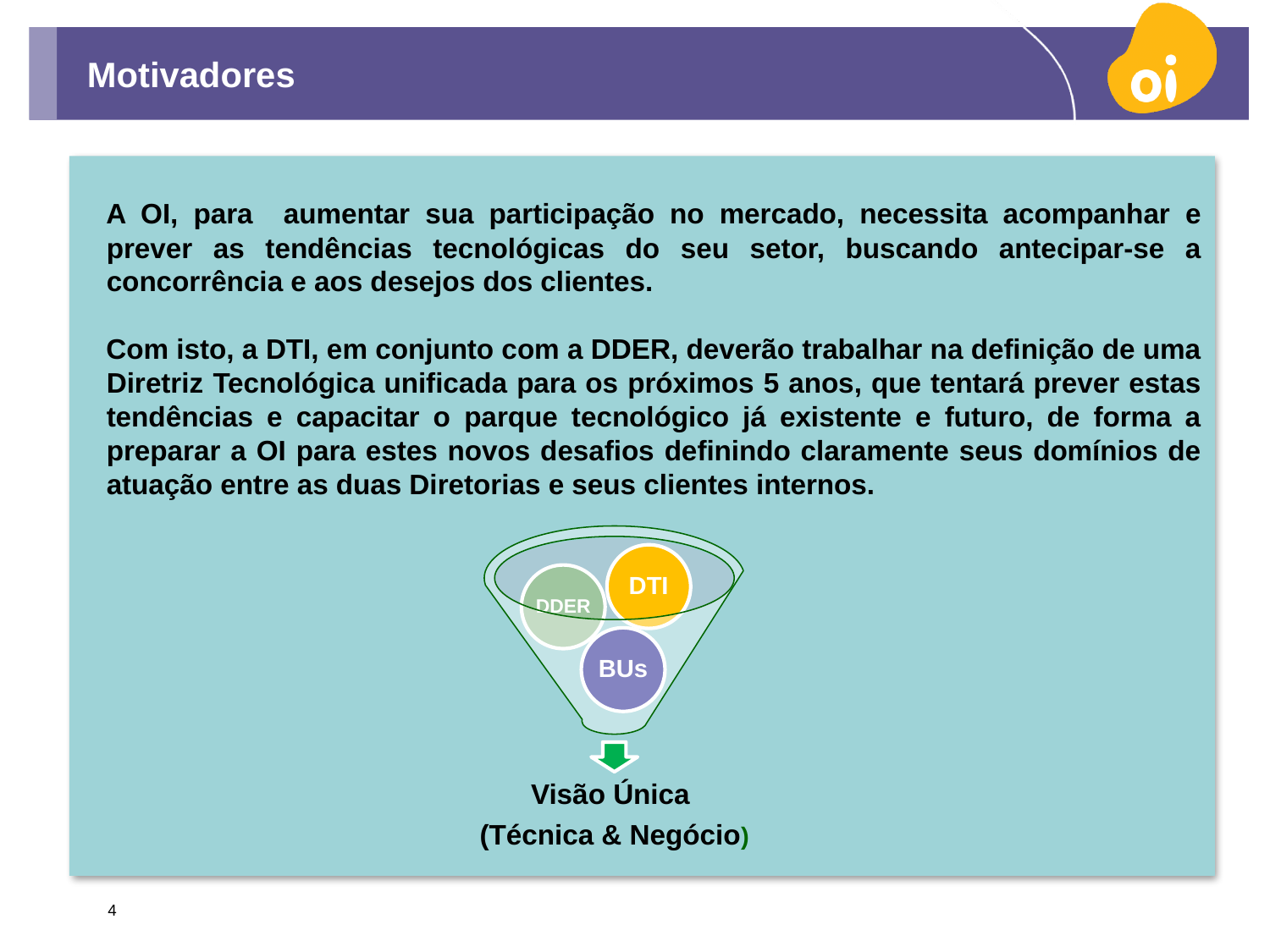

Motivadores

A OI, para  aumentar sua participação no mercado, necessita acompanhar e prever as tendências tecnológicas do seu setor, buscando antecipar-se a concorrência e aos desejos dos clientes.

Com isto, a DTI, em conjunto com a DDER, deverão trabalhar na definição de uma Diretriz Tecnológica unificada para os próximos 5 anos, que tentará prever estas tendências e capacitar o parque tecnológico já existente e futuro, de forma a preparar a OI para estes novos desafios definindo claramente seus domínios de atuação entre as duas Diretorias e seus clientes internos.

Visão Única
(Técnica & Negócio)
BUs
DDER
DTI